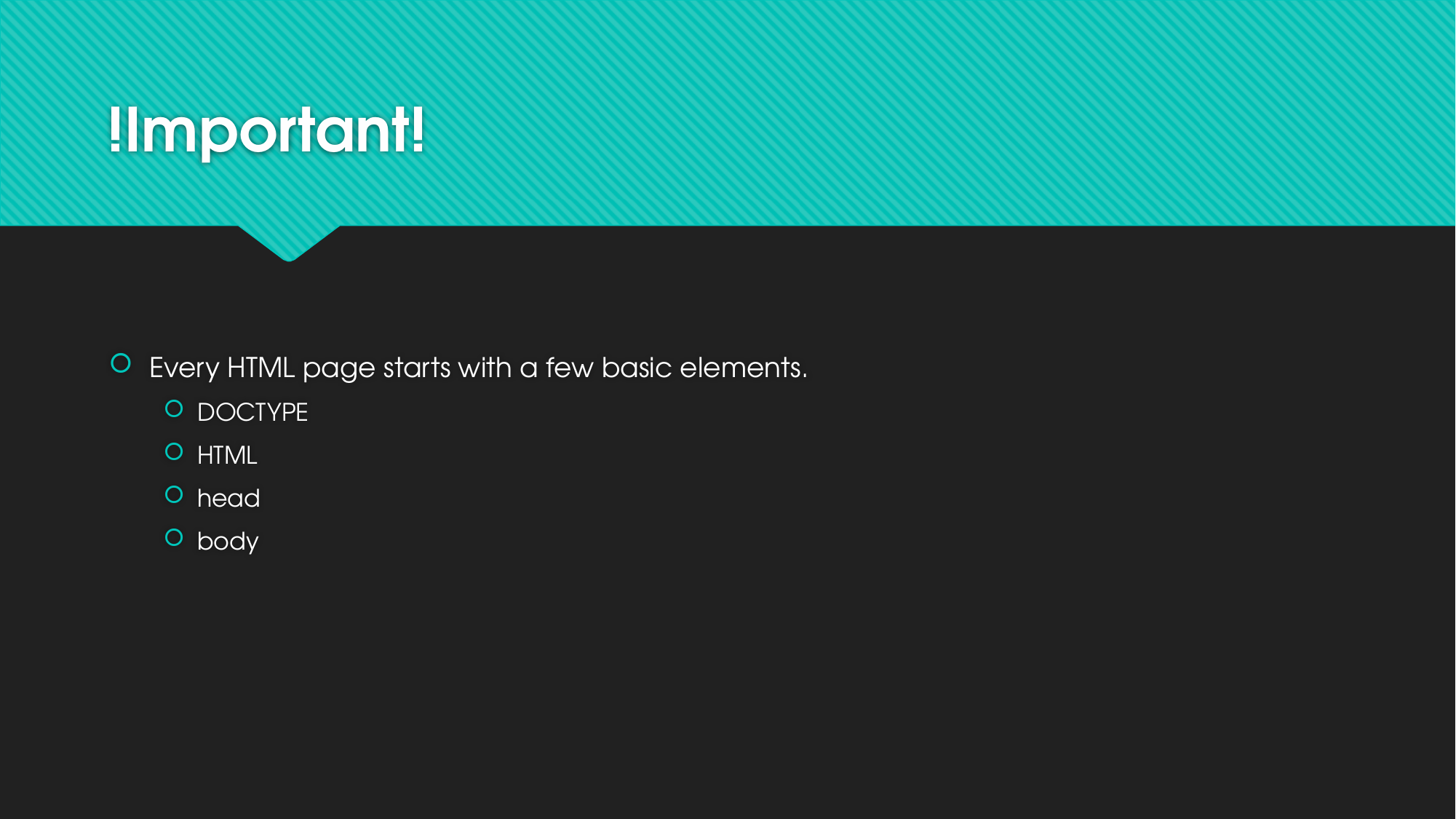

# !Important!
Every HTML page starts with a few basic elements.
DOCTYPE
HTML
head
body